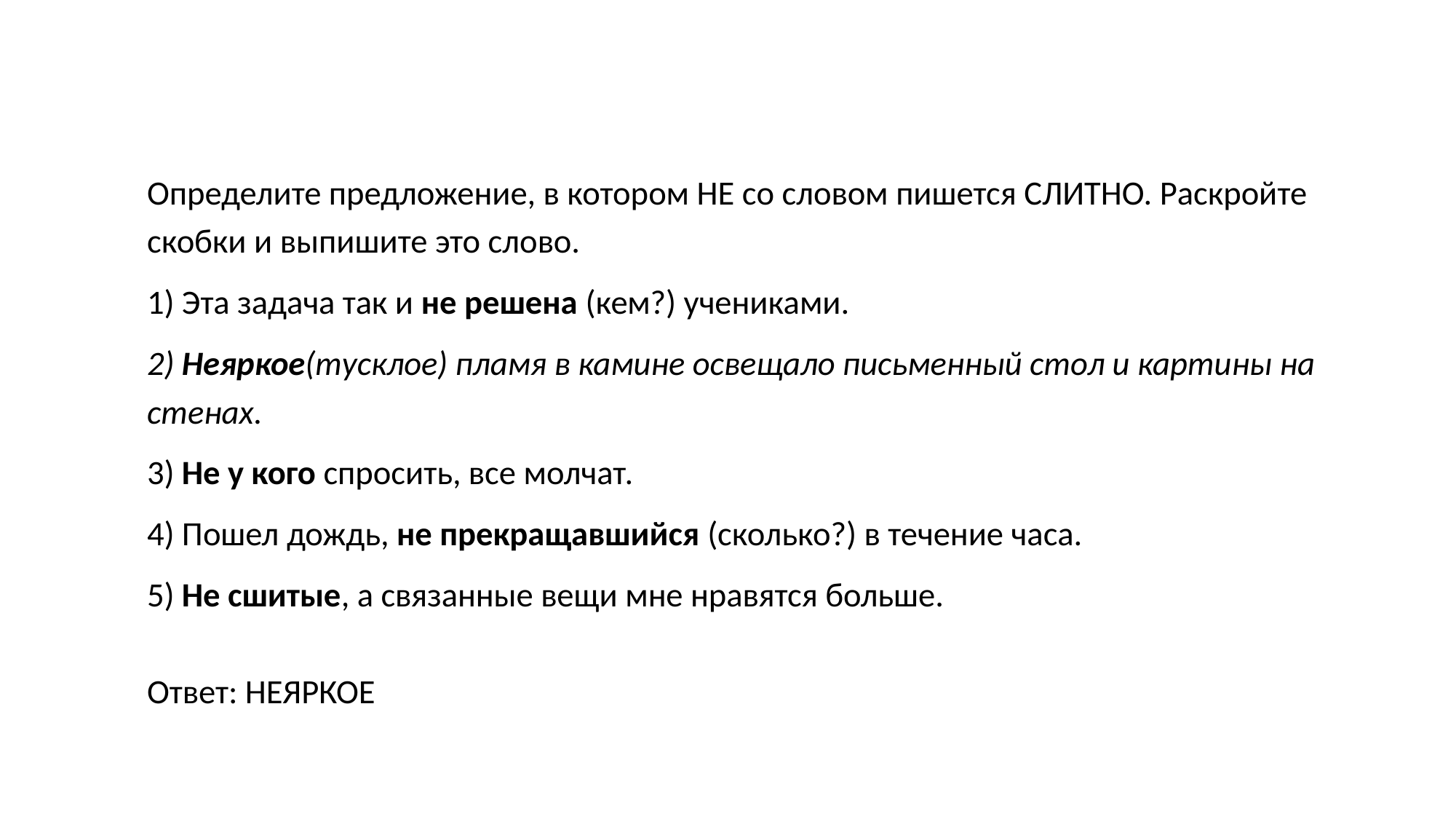

Определите предложение, в котором НЕ со словом пишется СЛИТНО. Раскройте скобки и выпишите это слово.
1) Эта задача так и не решена (кем?) учениками.
2) Неяркое(тусклое) пламя в камине освещало письменный стол и картины на стенах.
3) Не у кого спросить, все молчат.
4) Пошел дождь, не прекращавшийся (сколько?) в течение часа.
5) Не сшитые, а связанные вещи мне нравятся больше.

Ответ: НЕЯРКОЕ